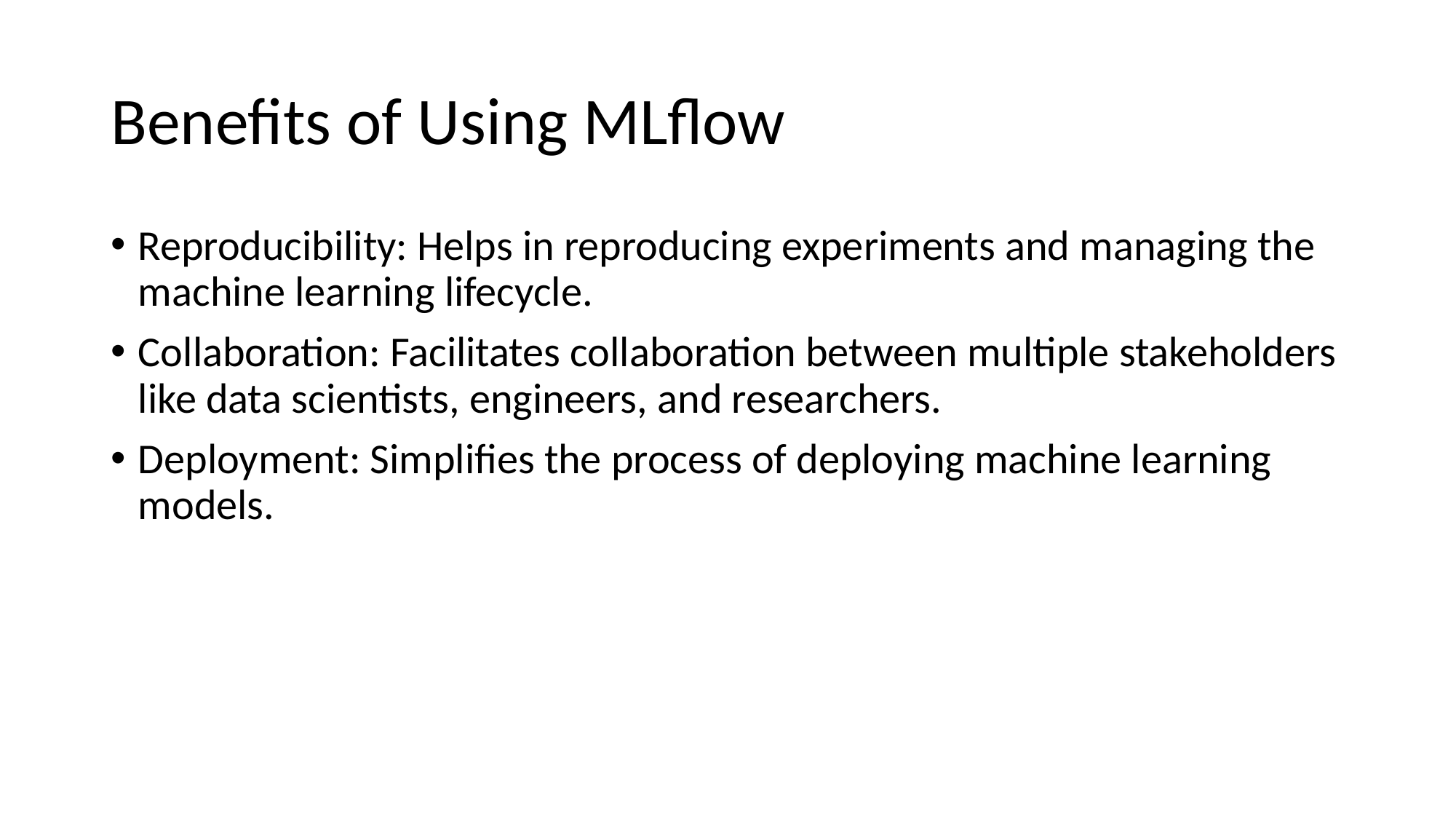

# Benefits of Using MLflow
Reproducibility: Helps in reproducing experiments and managing the machine learning lifecycle.
Collaboration: Facilitates collaboration between multiple stakeholders like data scientists, engineers, and researchers.
Deployment: Simplifies the process of deploying machine learning models.